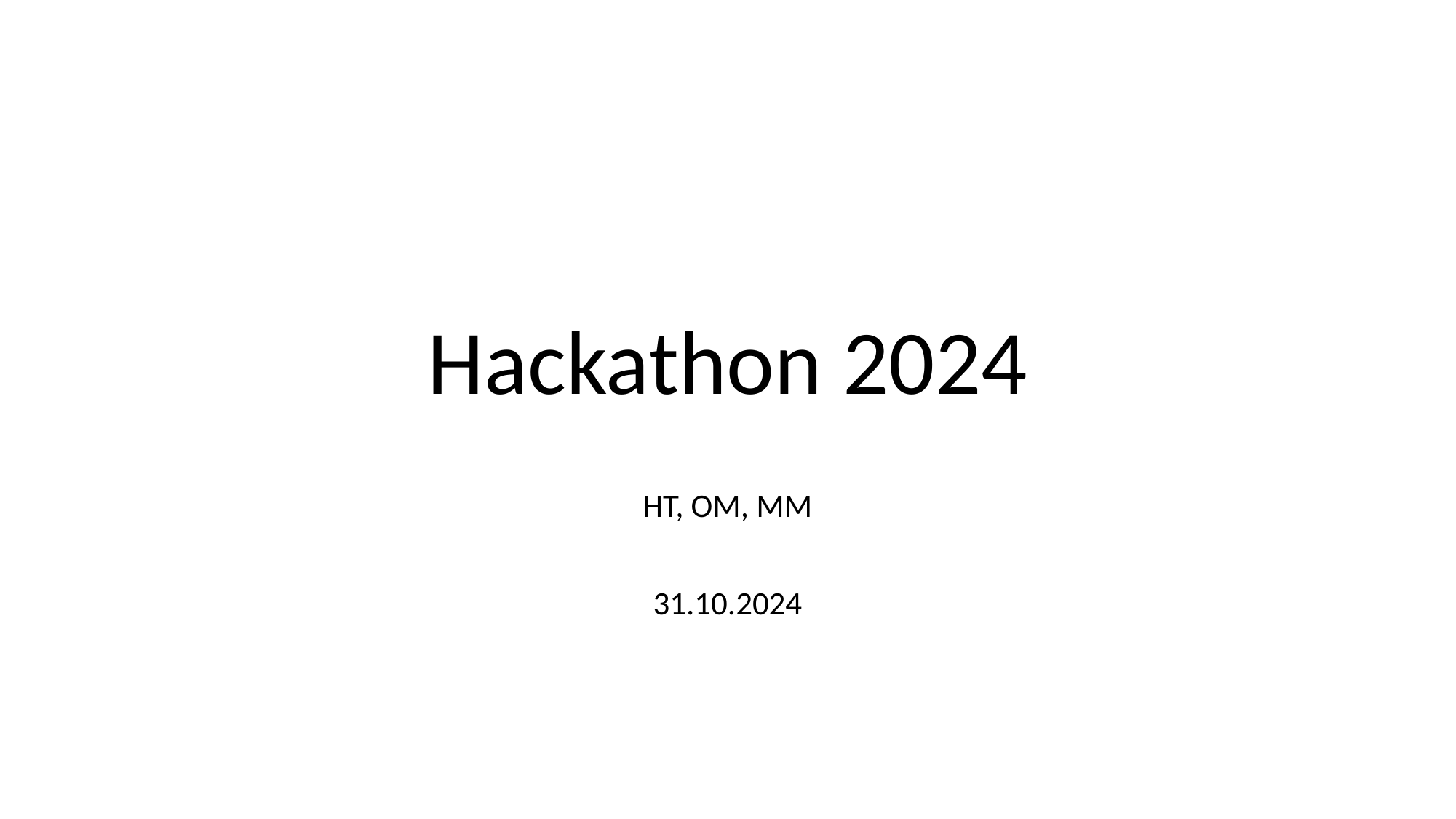

# Hackathon 2024

HT, OM, MM

31.10.2024